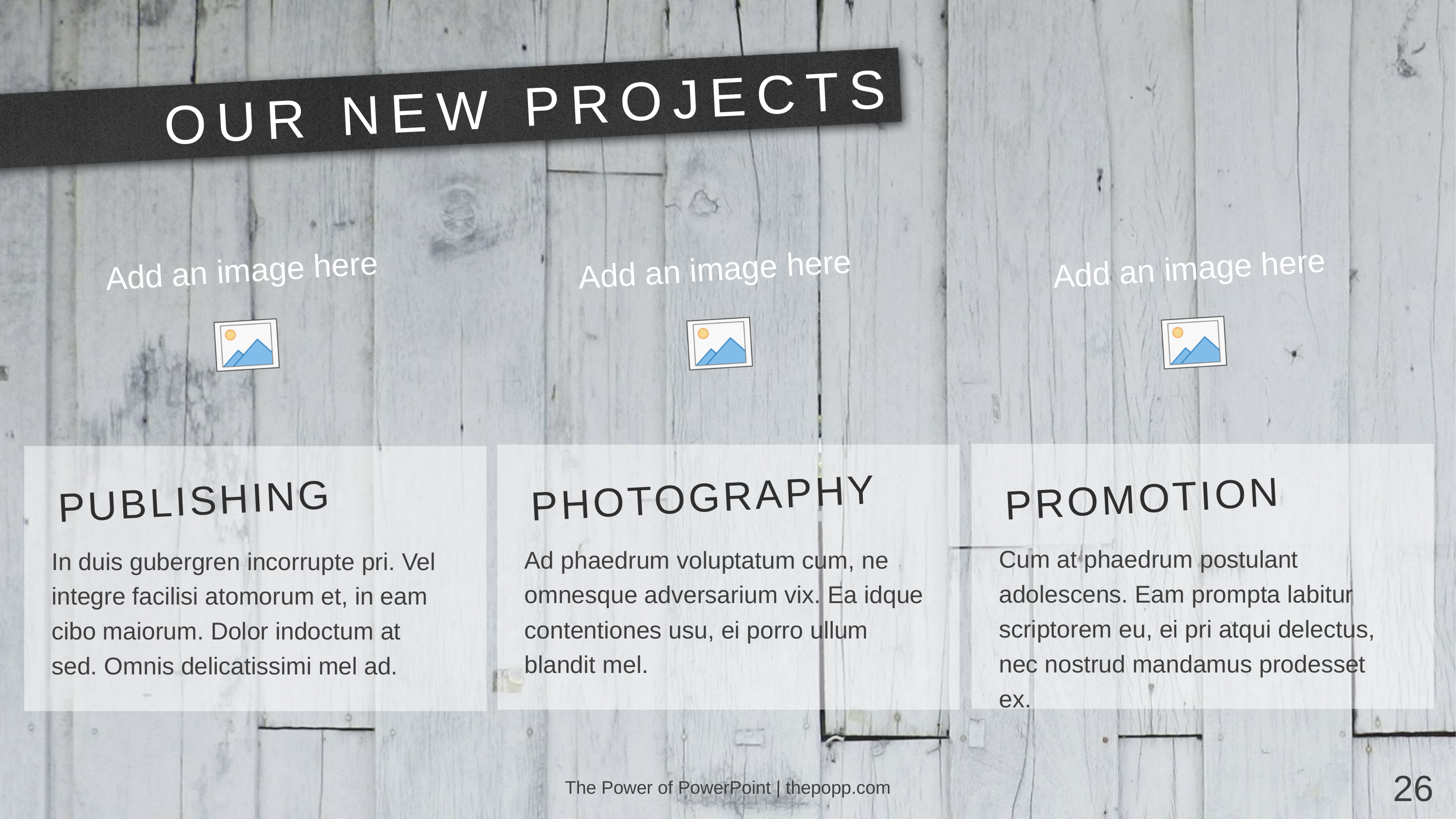

# OUR NEW PROJECTS

PROMOTION
PHOTOGRAPHY
PUBLISHING
Cum at phaedrum postulant adolescens. Eam prompta labitur scriptorem eu, ei pri atqui delectus, nec nostrud mandamus prodesset ex.
Ad phaedrum voluptatum cum, ne omnesque adversarium vix. Ea idque contentiones usu, ei porro ullum blandit mel.
In duis gubergren incorrupte pri. Vel integre facilisi atomorum et, in eam cibo maiorum. Dolor indoctum at sed. Omnis delicatissimi mel ad.
The Power of PowerPoint | thepopp.com
26